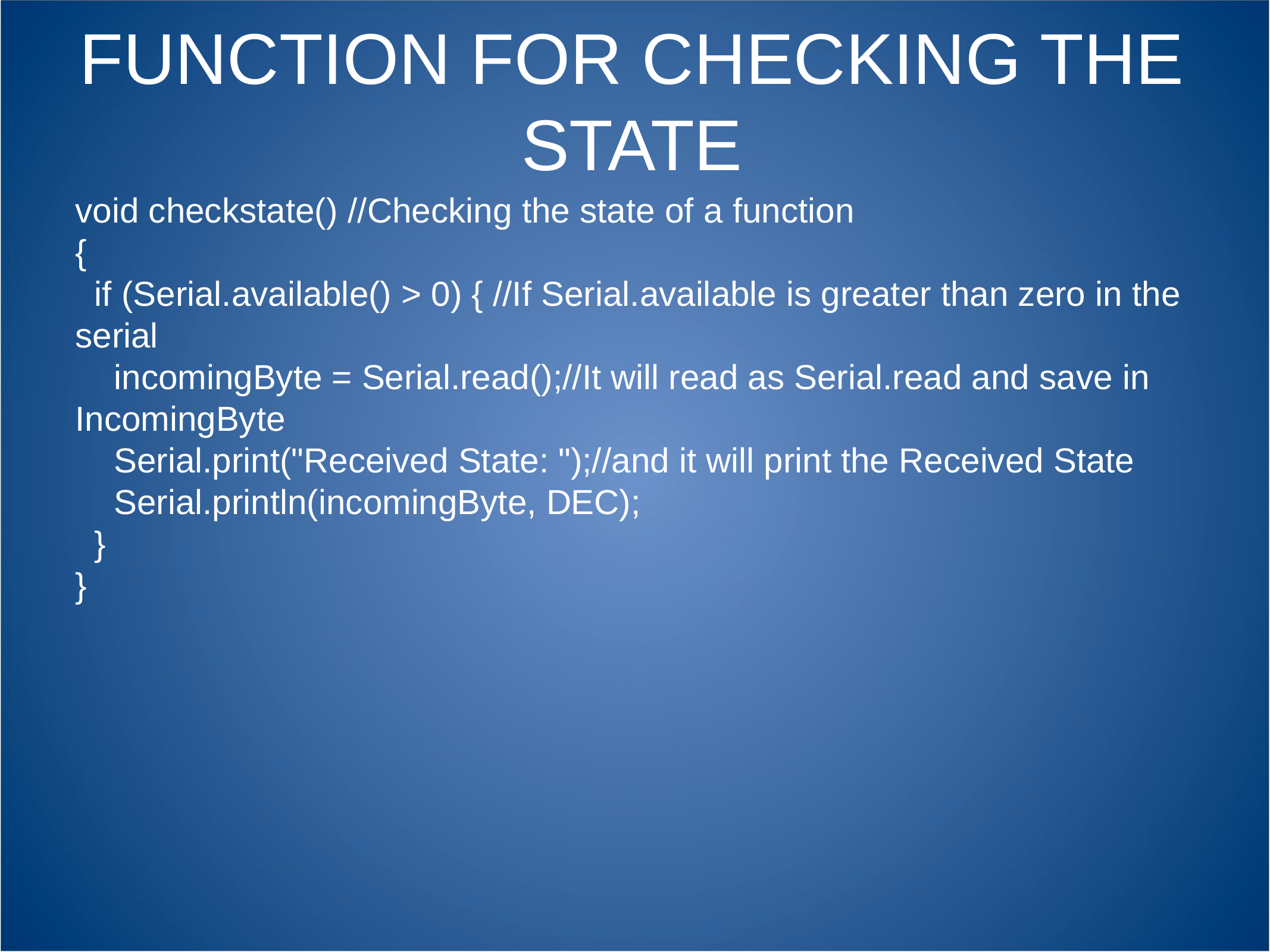

# FUNCTION FOR CHECKING THE STATE
void checkstate() //Checking the state of a function
{
  if (Serial.available() > 0) { //If Serial.available is greater than zero in the serial
    incomingByte = Serial.read();//It will read as Serial.read and save in IncomingByte
    Serial.print("Received State: ");//and it will print the Received State
    Serial.println(incomingByte, DEC);
  }
}
18